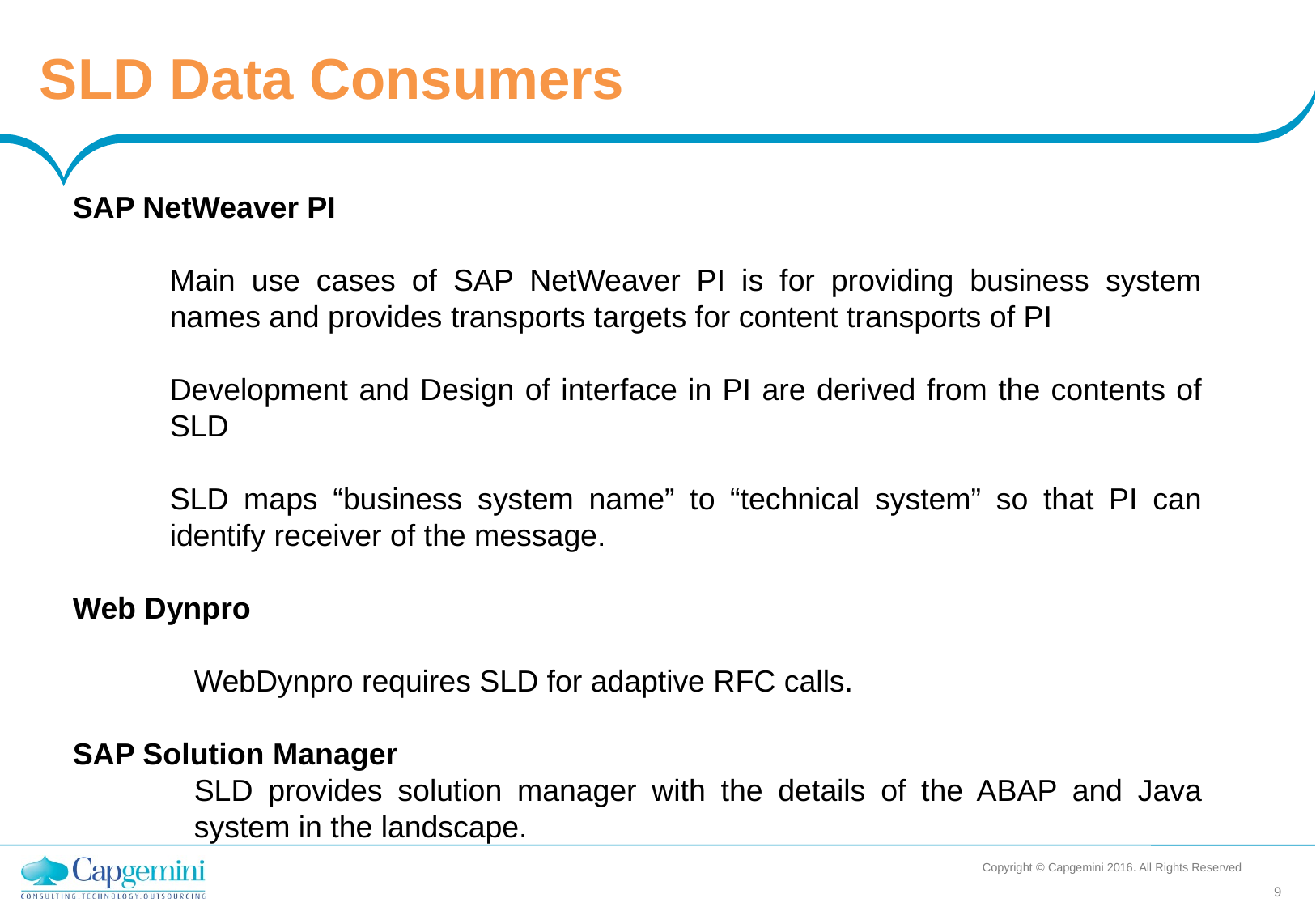

SLD Data Consumers

SAP NetWeaver PI

Main use cases of SAP NetWeaver PI is for providing business system names and provides transports targets for content transports of PI

Development and Design of interface in PI are derived from the contents of SLD

SLD maps “business system name” to “technical system” so that PI can identify receiver of the message.

Web Dynpro

WebDynpro requires SLD for adaptive RFC calls.

SAP Solution Manager
SLD provides solution manager with the details of the ABAP and Java system in the landscape.

Copyright © Capgemini 2016. All Rights Reserved
9